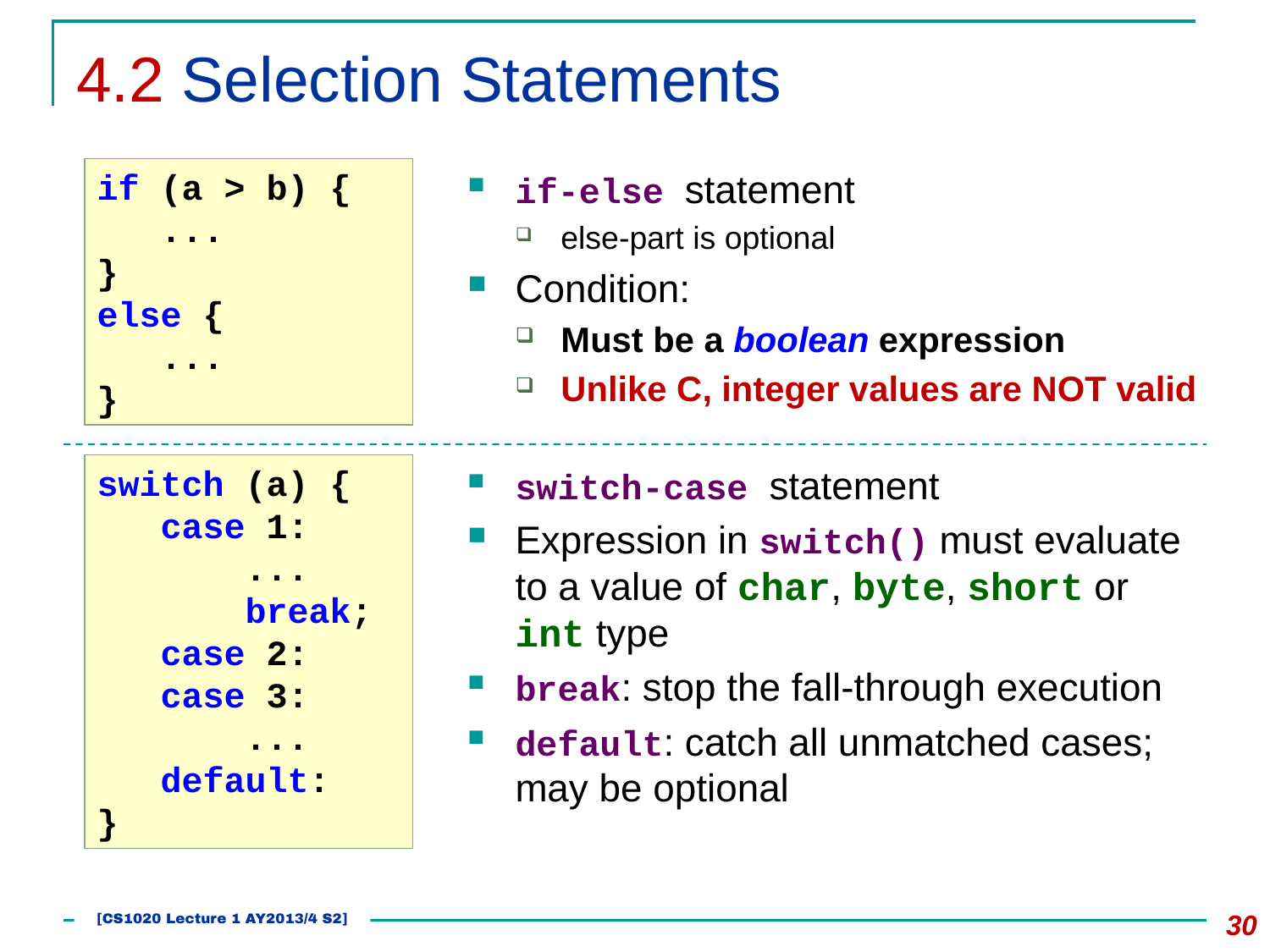

# 4.2 Selection Statements
if (a > b) {
   ...
}
else {
   ...
}
if-else statement
else-part is optional
Condition:
Must be a boolean expression
Unlike C, integer values are NOT valid

switch (a) {
   case 1:
       ...
       break;
   case 2:
   case 3:
       ...
   default:
}
switch-case statement
Expression in switch() must evaluate to a value of char, byte, short or int type
break: stop the fall-through execution
default: catch all unmatched cases; may be optional
30
[CS1020 Lecture 1 AY2013/4 S2]